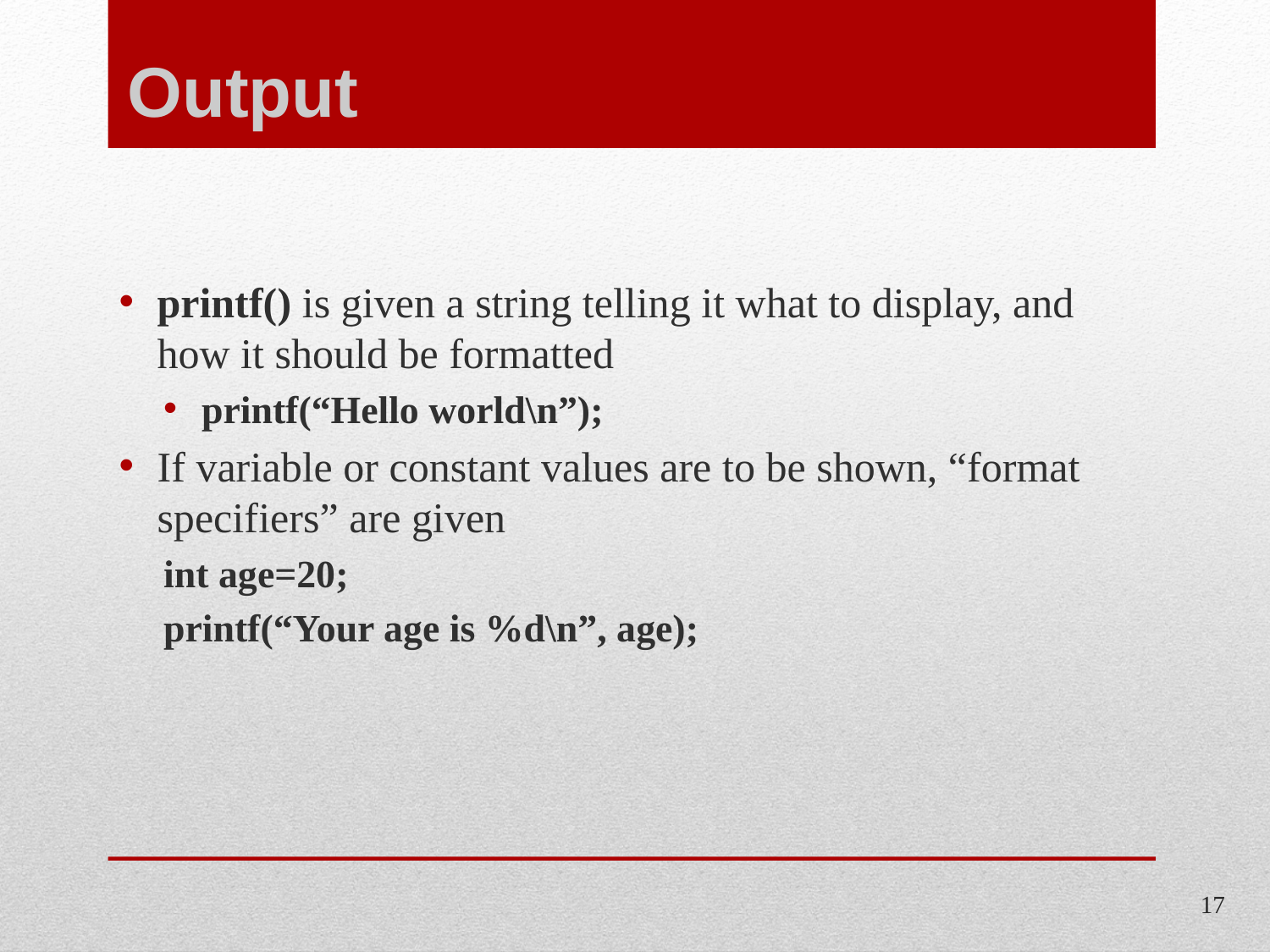

# Output
printf() is given a string telling it what to display, and how it should be formatted
printf(“Hello world\n”);
If variable or constant values are to be shown, “format specifiers” are given
int age=20;
printf(“Your age is %d\n”, age);

17